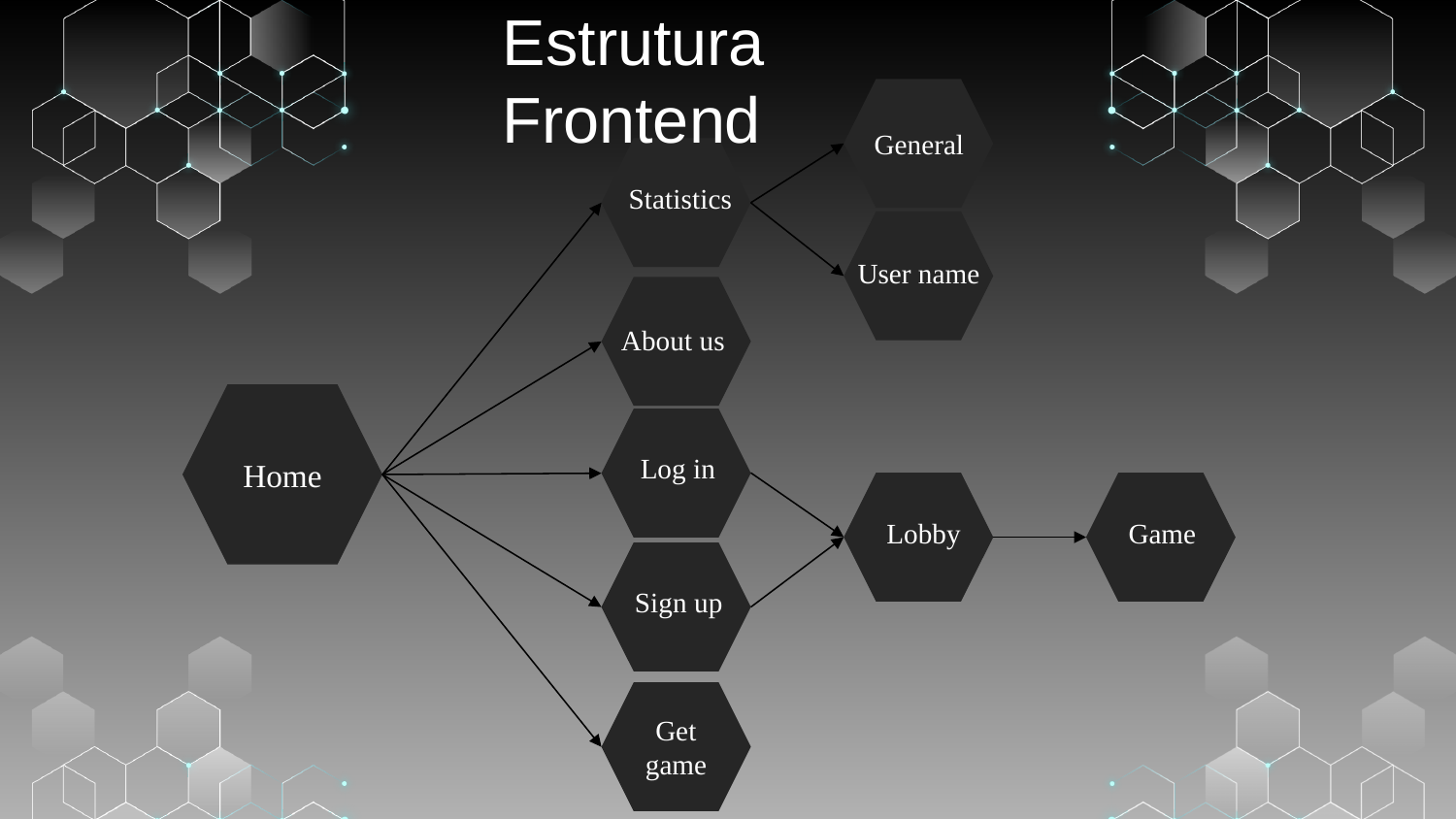

Estrutura Frontend

General

Statistics

User name

About us

Home

Log in

Lobby

Game

Sign up

Get game